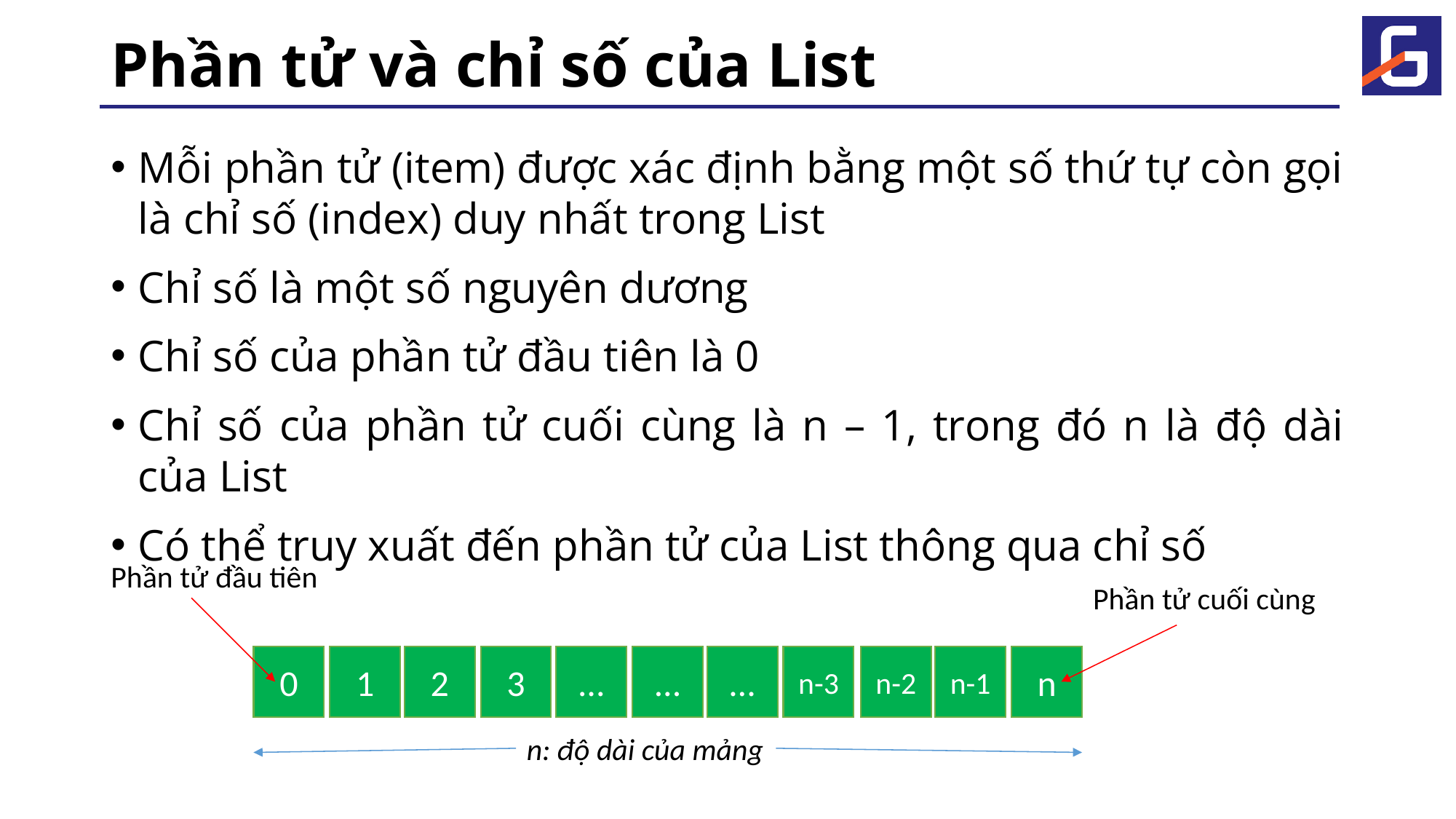

# Phần tử và chỉ số của List
Mỗi phần tử (item) được xác định bằng một số thứ tự còn gọi là chỉ số (index) duy nhất trong List
Chỉ số là một số nguyên dương
Chỉ số của phần tử đầu tiên là 0
Chỉ số của phần tử cuối cùng là n – 1, trong đó n là độ dài của List
Có thể truy xuất đến phần tử của List thông qua chỉ số
Phần tử đầu tiên
Phần tử cuối cùng
0
1
2
3
…
…
…
n-3
n-2
n-1
n
n: độ dài của mảng